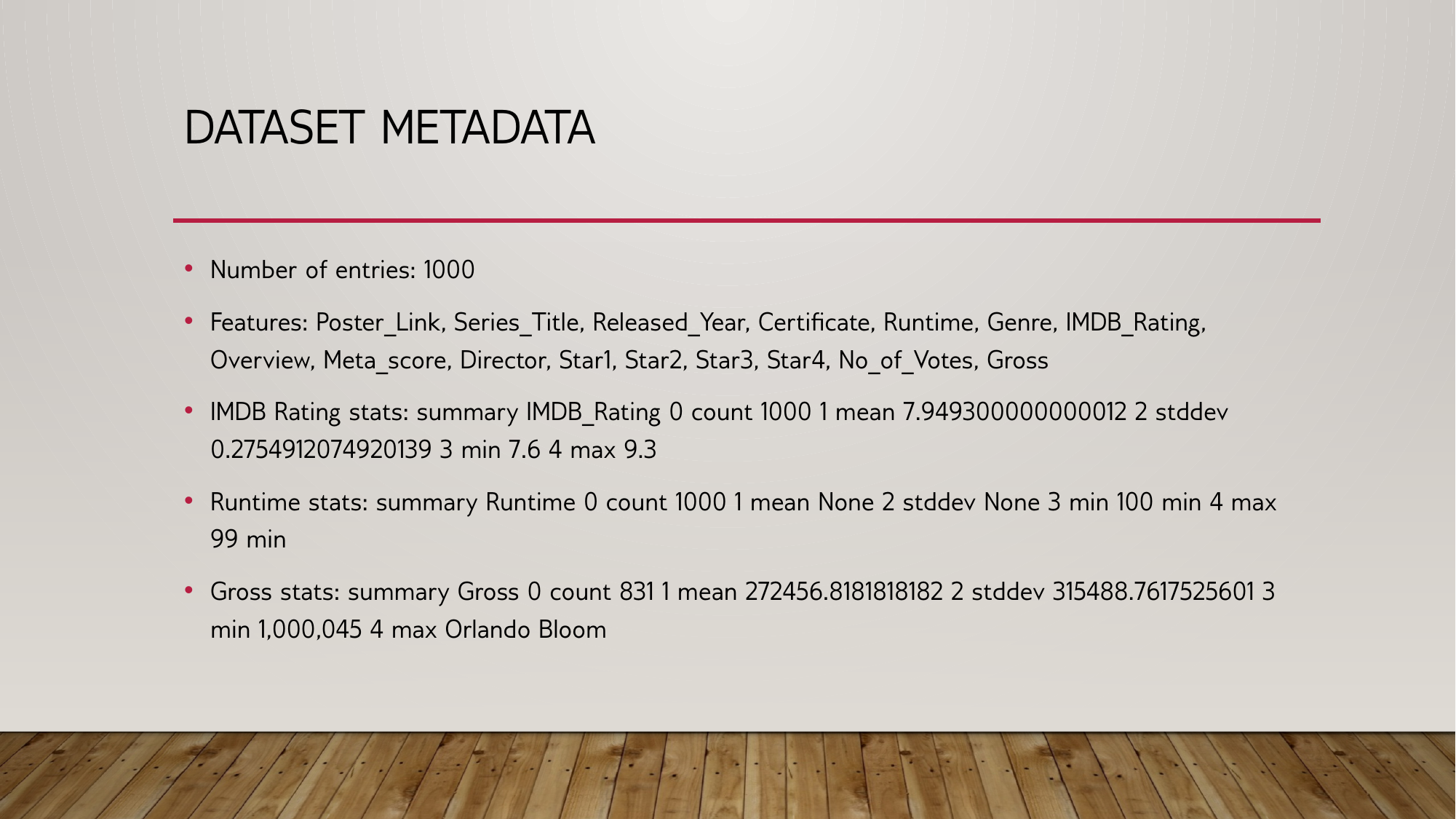

# DATASET METADATA
Number of entries: 1000
Features: Poster_Link, Series_Title, Released_Year, Certificate, Runtime, Genre, IMDB_Rating, Overview, Meta_score, Director, Star1, Star2, Star3, Star4, No_of_Votes, Gross
IMDB Rating stats: summary IMDB_Rating 0 count 1000 1 mean 7.949300000000012 2 stddev 0.2754912074920139 3 min 7.6 4 max 9.3
Runtime stats: summary Runtime 0 count 1000 1 mean None 2 stddev None 3 min 100 min 4 max 99 min
Gross stats: summary Gross 0 count 831 1 mean 272456.8181818182 2 stddev 315488.7617525601 3 min 1,000,045 4 max Orlando Bloom